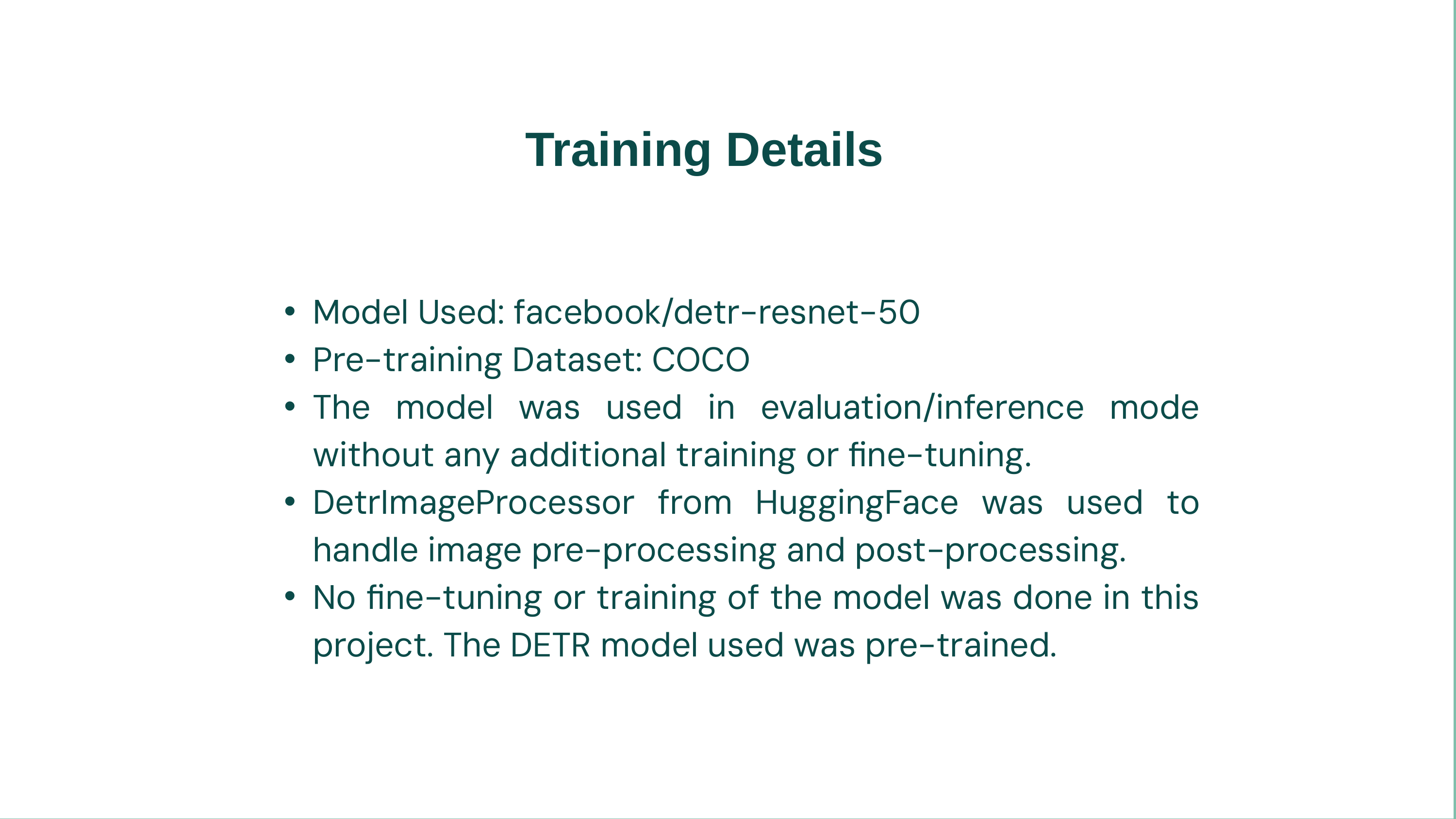

Training Details
Model Used: facebook/detr-resnet-50
Pre-training Dataset: COCO
The model was used in evaluation/inference mode without any additional training or fine-tuning.
DetrImageProcessor from HuggingFace was used to handle image pre-processing and post-processing.
No fine-tuning or training of the model was done in this project. The DETR model used was pre-trained.